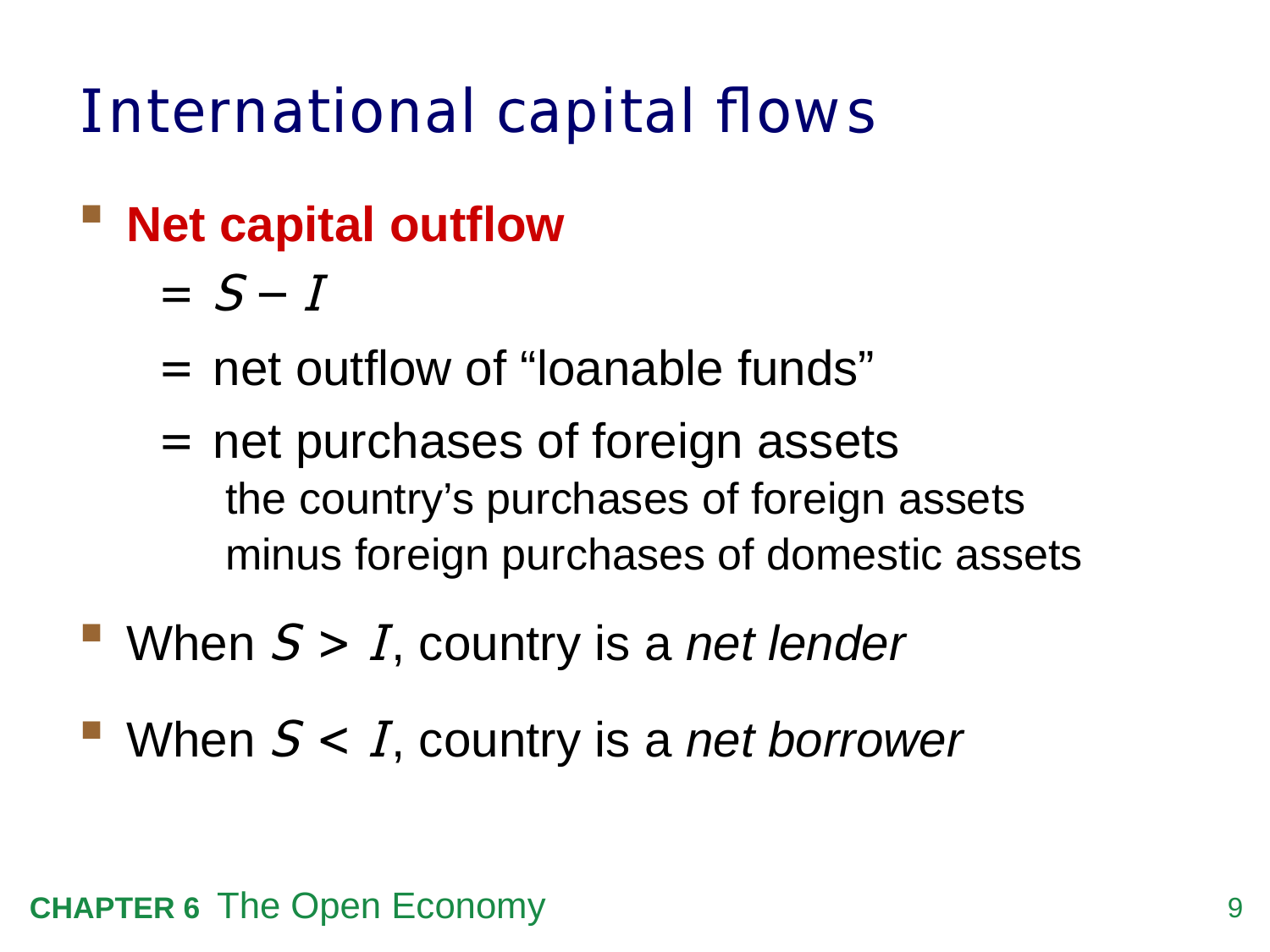

# International capital flows
Net capital outflow
=	S – I
=	net outflow of “loanable funds”
=	net purchases of foreign assets
 the country’s purchases of foreign assets
 minus foreign purchases of domestic assets
When S > I, country is a net lender
When S < I, country is a net borrower